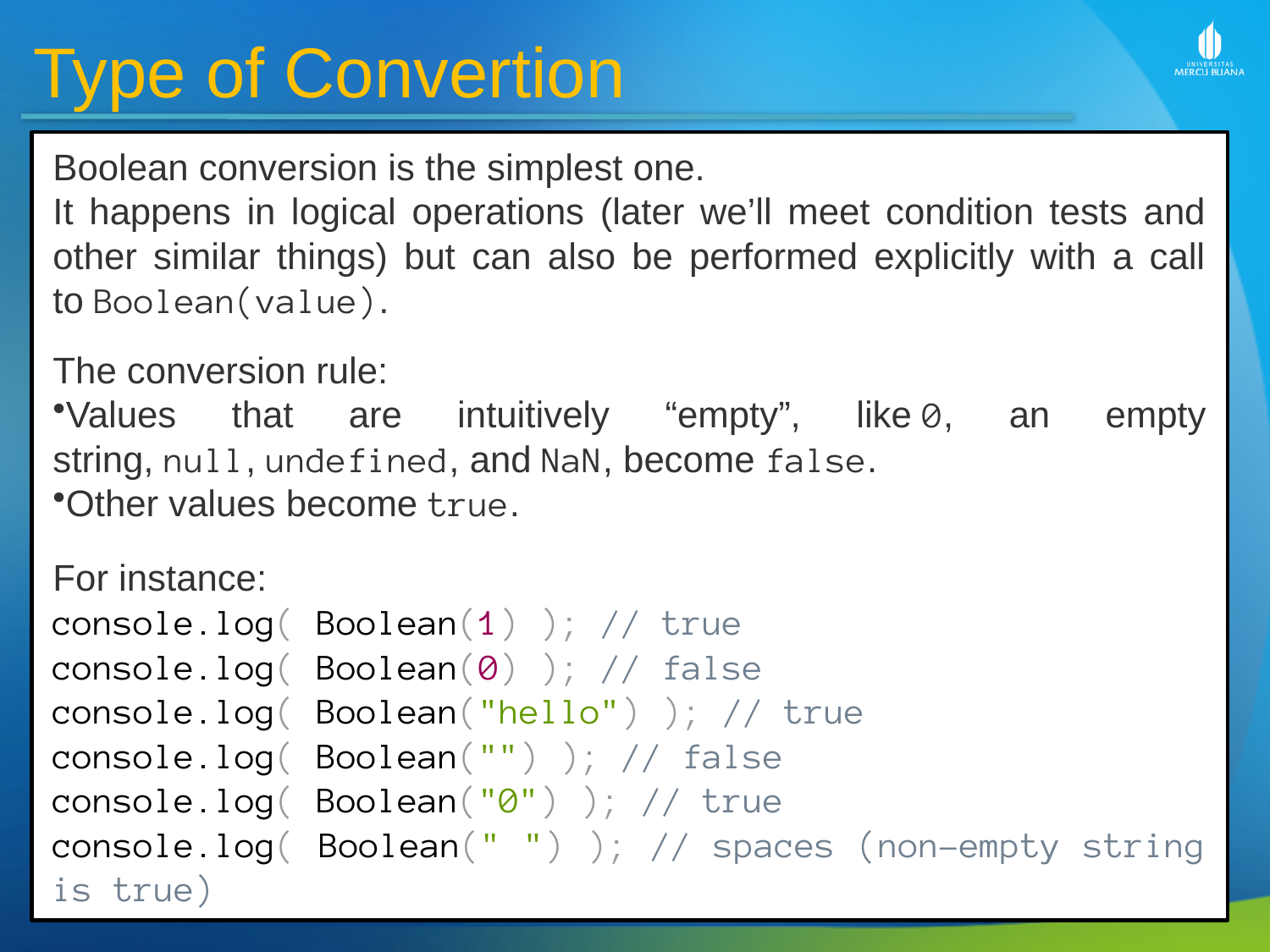

Type of Convertion (ToBoolean)

Boolean conversion is the simplest one.
It happens in logical operations (later we’ll meet condition tests and other similar things) but can also be performed explicitly with a call to Boolean(value).

The conversion rule:
Values that are intuitively “empty”, like 0, an empty string, null, undefined, and NaN, become false.
Other values become true.

For instance:
console.log( Boolean(1) ); // true
console.log( Boolean(0) ); // false
console.log( Boolean("hello") ); // true
console.log( Boolean("") ); // false
console.log( Boolean("0") ); // true
console.log( Boolean(" ") ); // spaces (non-empty string is true)